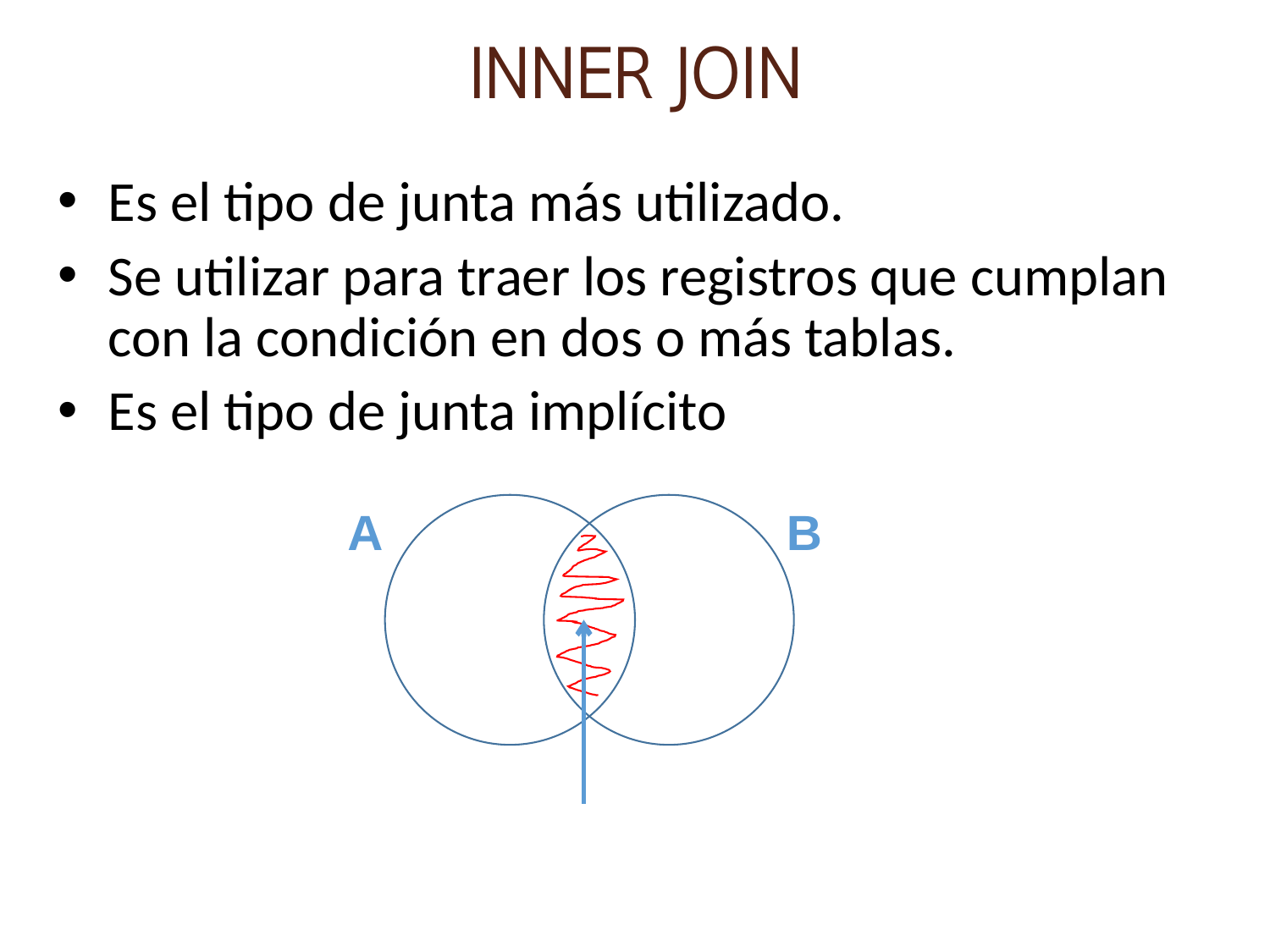

# INNER JOIN
Es el tipo de junta más utilizado.
Se utilizar para traer los registros que cumplan con la condición en dos o más tablas.
Es el tipo de junta implícito
A

B